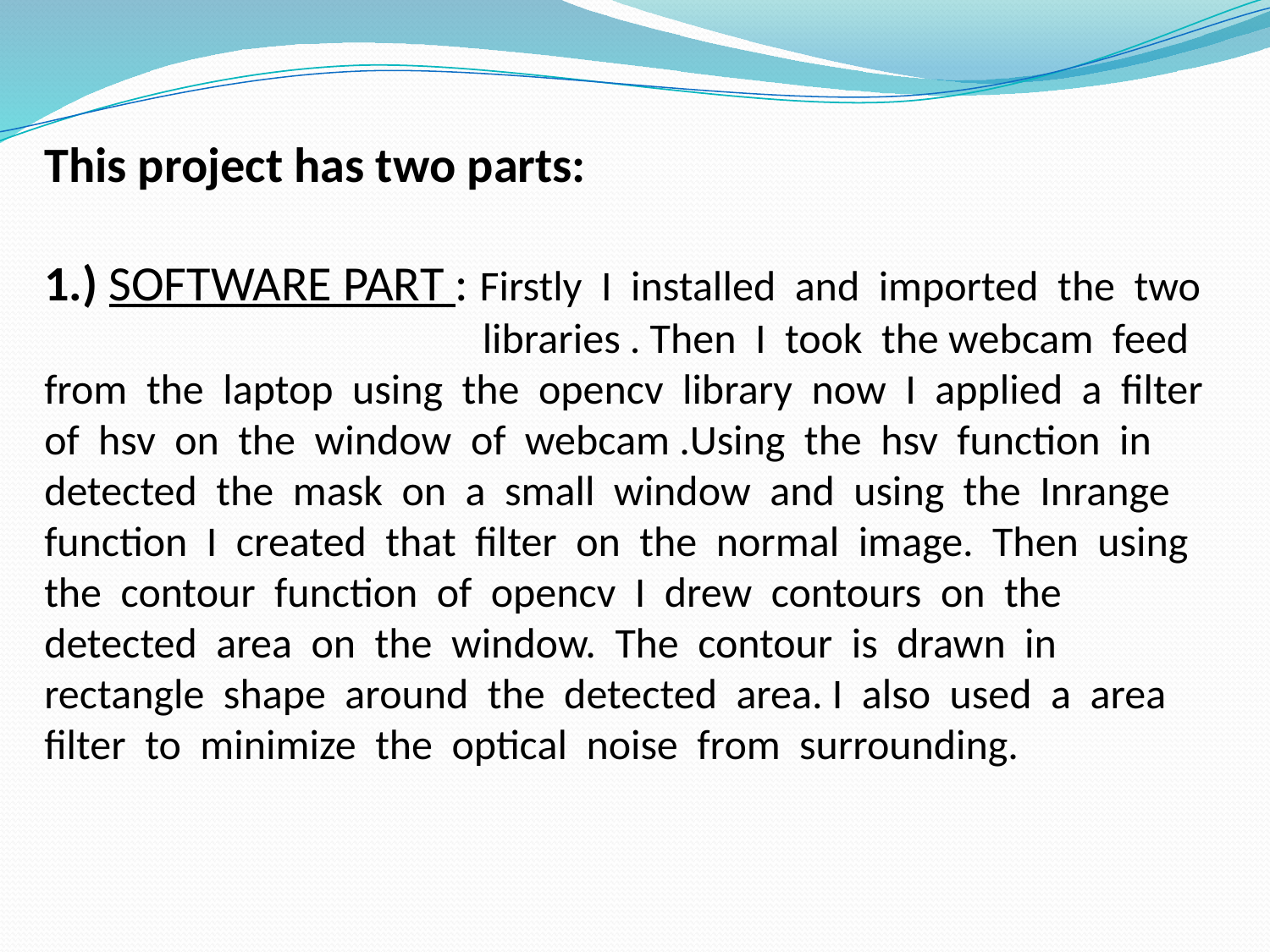

This project has two parts:

1.) SOFTWARE PART : Firstly  I  installed  and  imported  the  two
                                              libraries . Then  I  took  the webcam  feed from  the  laptop  using  the  opencv  library  now  I  applied  a  filter of  hsv  on  the  window  of  webcam .Using  the  hsv  function  in detected  the  mask  on  a  small  window  and  using  the  Inrange  function  I  created  that  filter  on  the  normal  image.  Then  using the  contour  function  of  opencv  I  drew  contours  on  the  detected  area  on  the  window.  The  contour  is  drawn  in rectangle  shape  around  the  detected  area. I  also  used  a  area filter  to  minimize  the  optical  noise  from  surrounding.